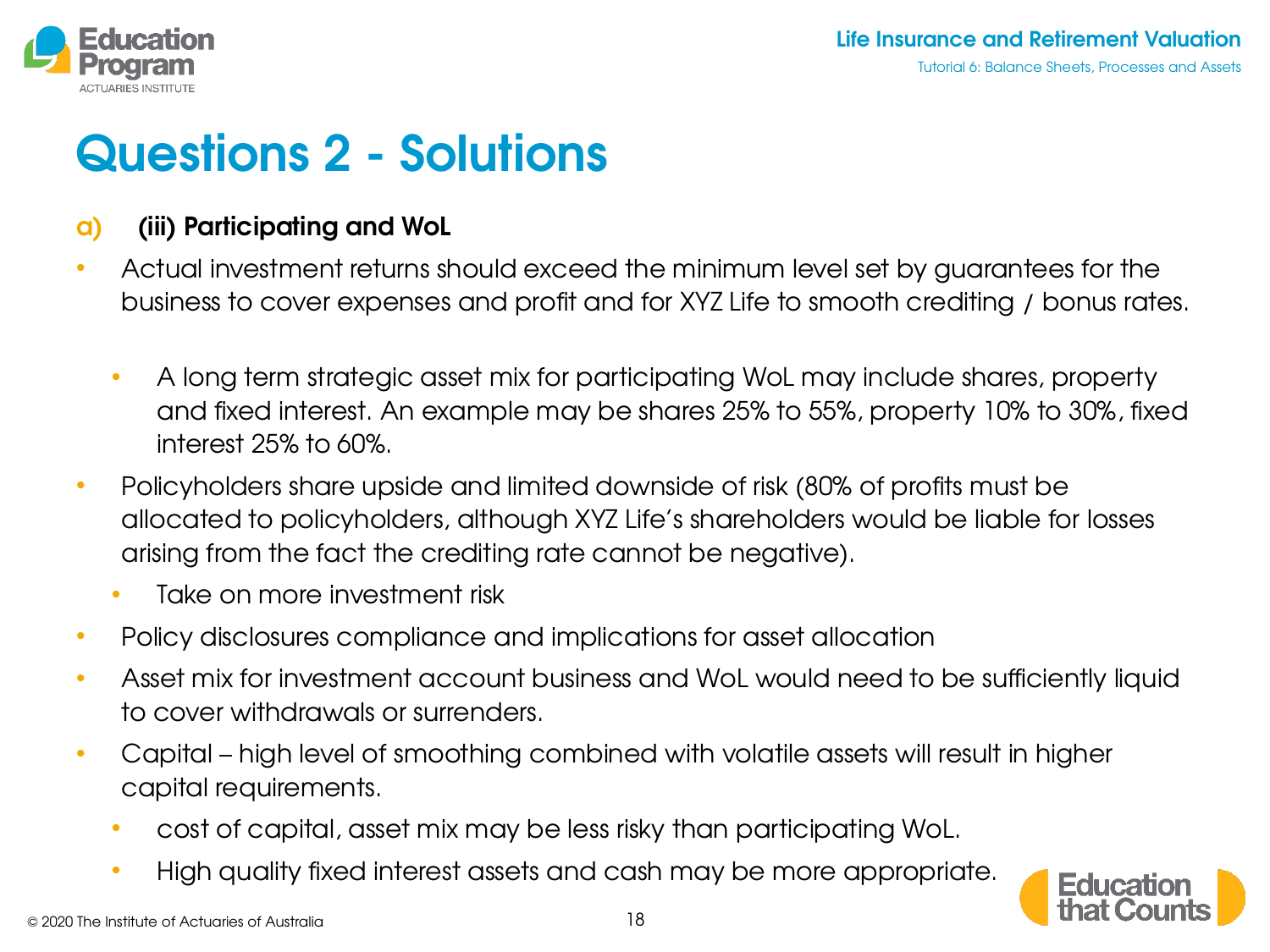

# Questions 2 - Solutions
(iii) Participating and WoL
Actual investment returns should exceed the minimum level set by guarantees for the business to cover expenses and profit and for XYZ Life to smooth crediting / bonus rates.
A long term strategic asset mix for participating WoL may include shares, property and fixed interest. An example may be shares 25% to 55%, property 10% to 30%, fixed interest 25% to 60%.
Policyholders share upside and limited downside of risk (80% of profits must be allocated to policyholders, although XYZ Life’s shareholders would be liable for losses arising from the fact the crediting rate cannot be negative).
Take on more investment risk
Policy disclosures compliance and implications for asset allocation
Asset mix for investment account business and WoL would need to be sufficiently liquid to cover withdrawals or surrenders.
Capital – high level of smoothing combined with volatile assets will result in higher capital requirements.
cost of capital, asset mix may be less risky than participating WoL.
High quality fixed interest assets and cash may be more appropriate.